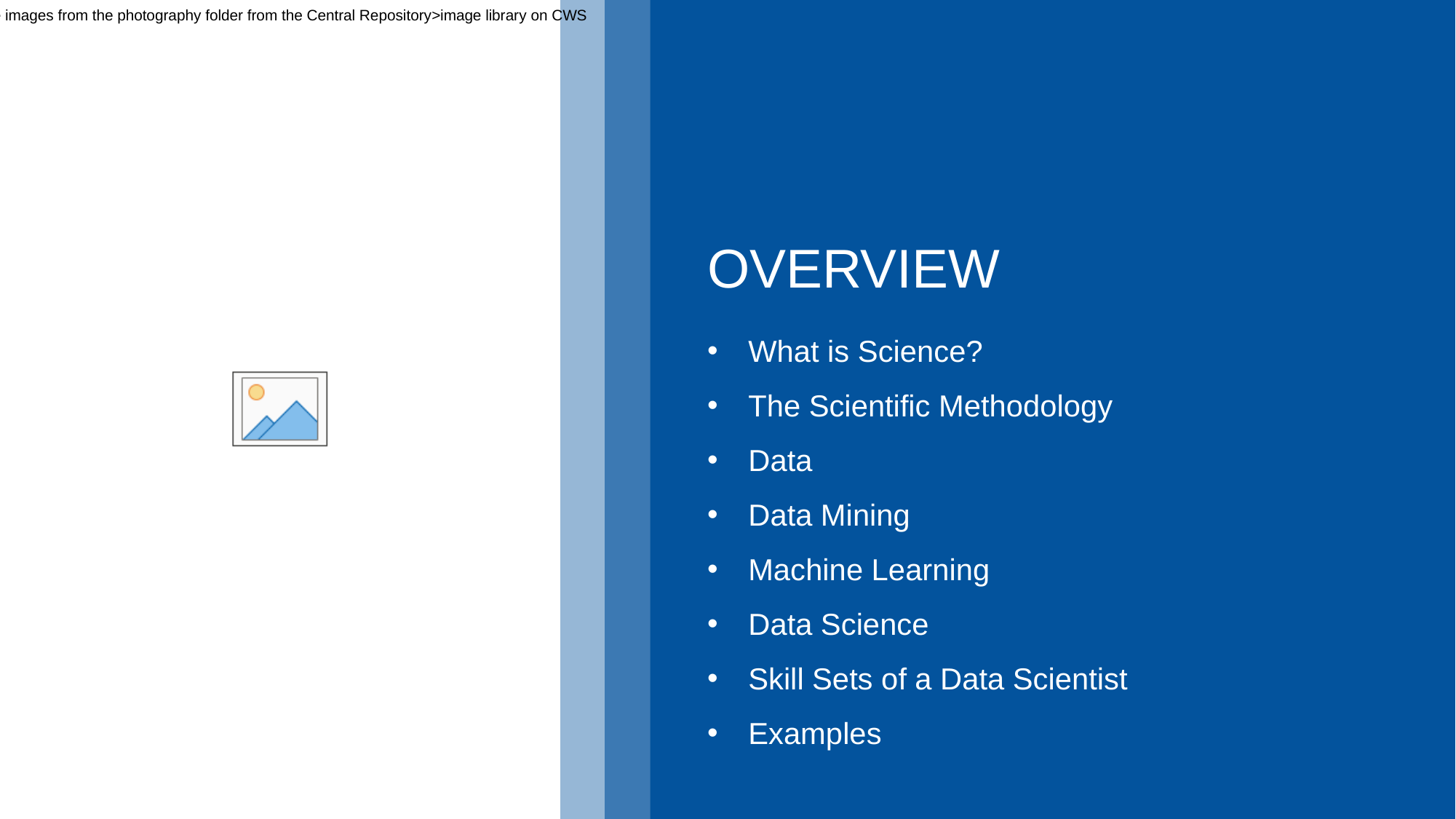

# Overview
What is Science?
The Scientific Methodology
Data
Data Mining
Machine Learning
Data Science
Skill Sets of a Data Scientist
Examples